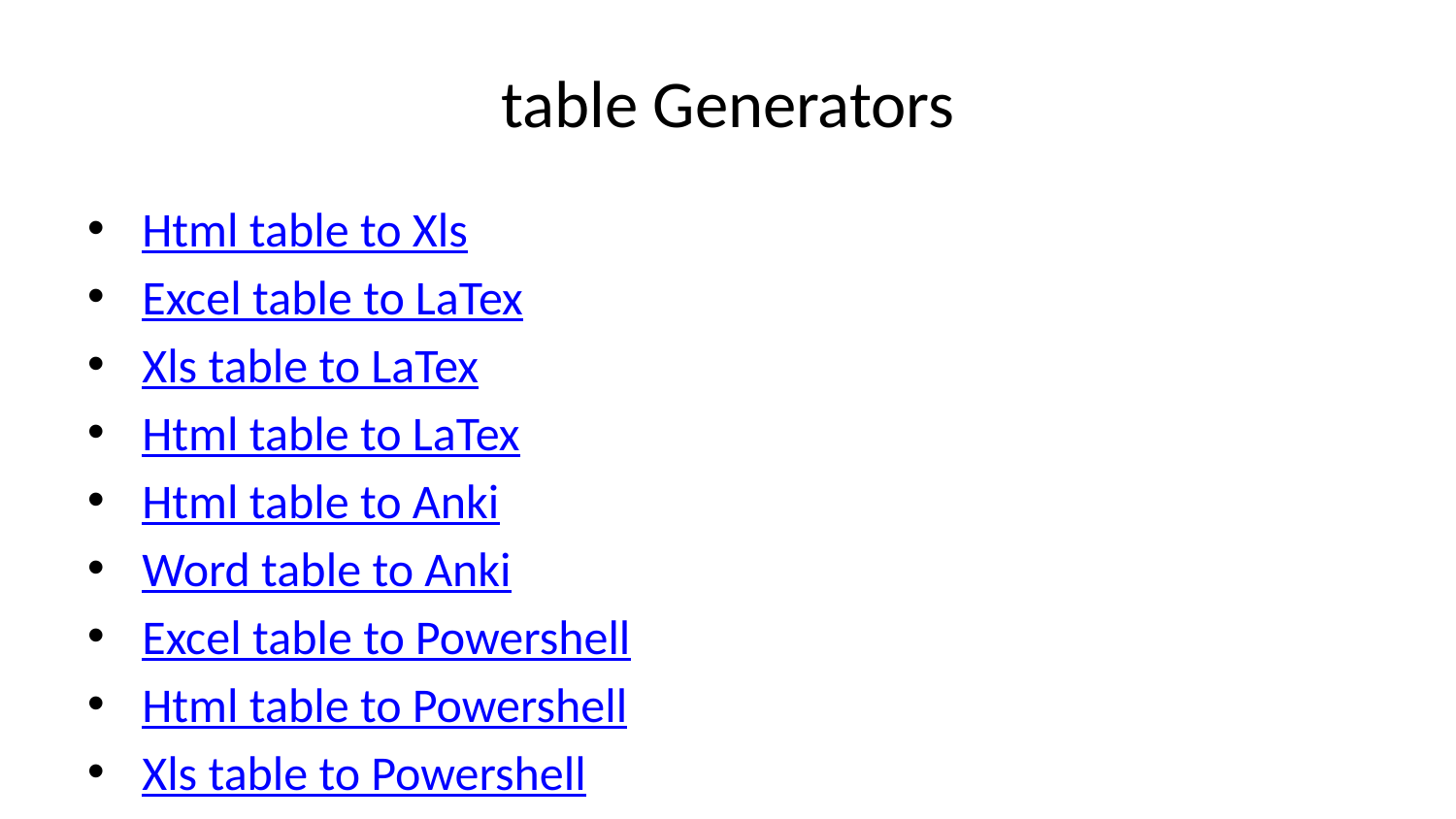

# table Generators
Html table to Xls
Excel table to LaTex
Xls table to LaTex
Html table to LaTex
Html table to Anki
Word table to Anki
Excel table to Powershell
Html table to Powershell
Xls table to Powershell
Html table to Excel
Html table to Word
Html table to Csv
Html table to Xml
Html table to Json
Html table to Sql
Word table To Markdown
Word table To Xml
Word table To Sql
Word table To Json
Word table To Latex
Word table To Pdf
Word table To Html
Html table to Tsv
Markdown table to Excel
Markdown table to Xls
Markdown table to Csv
Markdown table to Word
Markdown table to Json
Markdown table to Yaml
Markdown table to Tsv
Markdown table to Latex
Markdown table to Pdf
Html table To Sqlite
Html table to Vcf